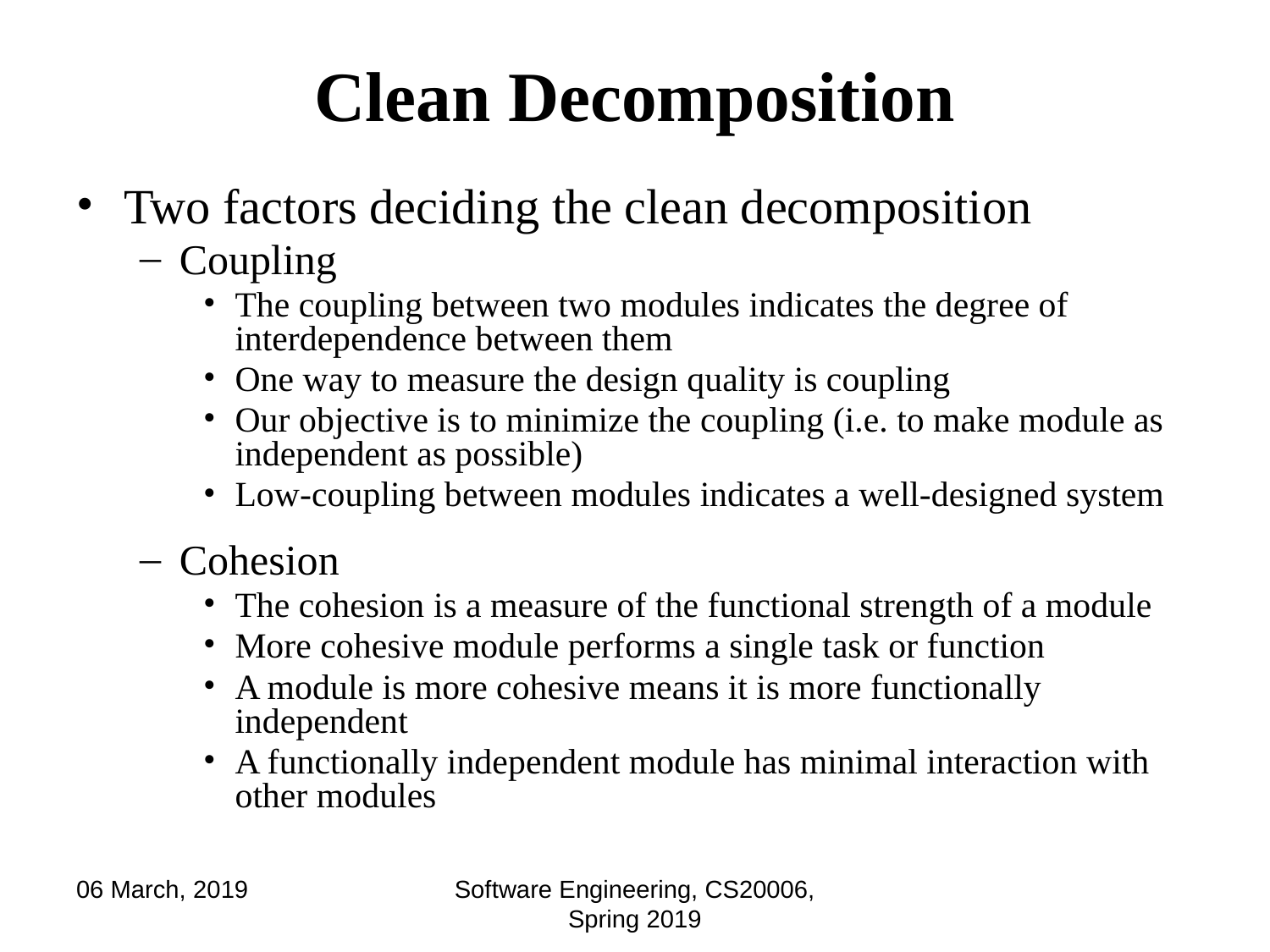

# Clean Decomposition
Two factors deciding the clean decomposition
Coupling
The coupling between two modules indicates the degree of interdependence between them
One way to measure the design quality is coupling
Our objective is to minimize the coupling (i.e. to make module as independent as possible)
Low-coupling between modules indicates a well-designed system

Cohesion
The cohesion is a measure of the functional strength of a module
More cohesive module performs a single task or function
A module is more cohesive means it is more functionally independent
A functionally independent module has minimal interaction with other modules
06 March, 2019
Software Engineering, CS20006, Spring 2019